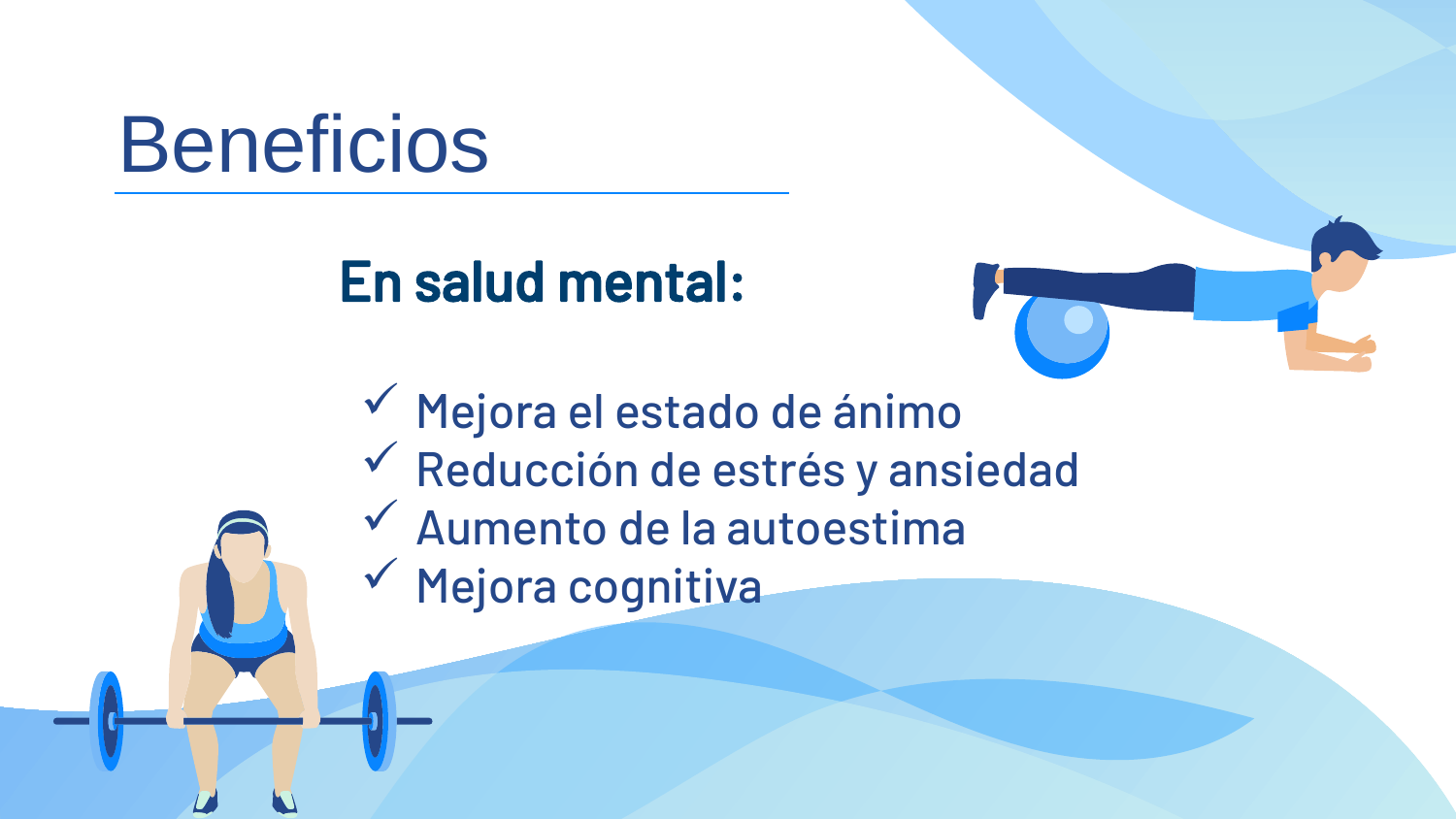

# Beneficios

En salud mental:

Mejora el estado de ánimo
Reducción de estrés y ansiedad
Aumento de la autoestima
Mejora cognitiva